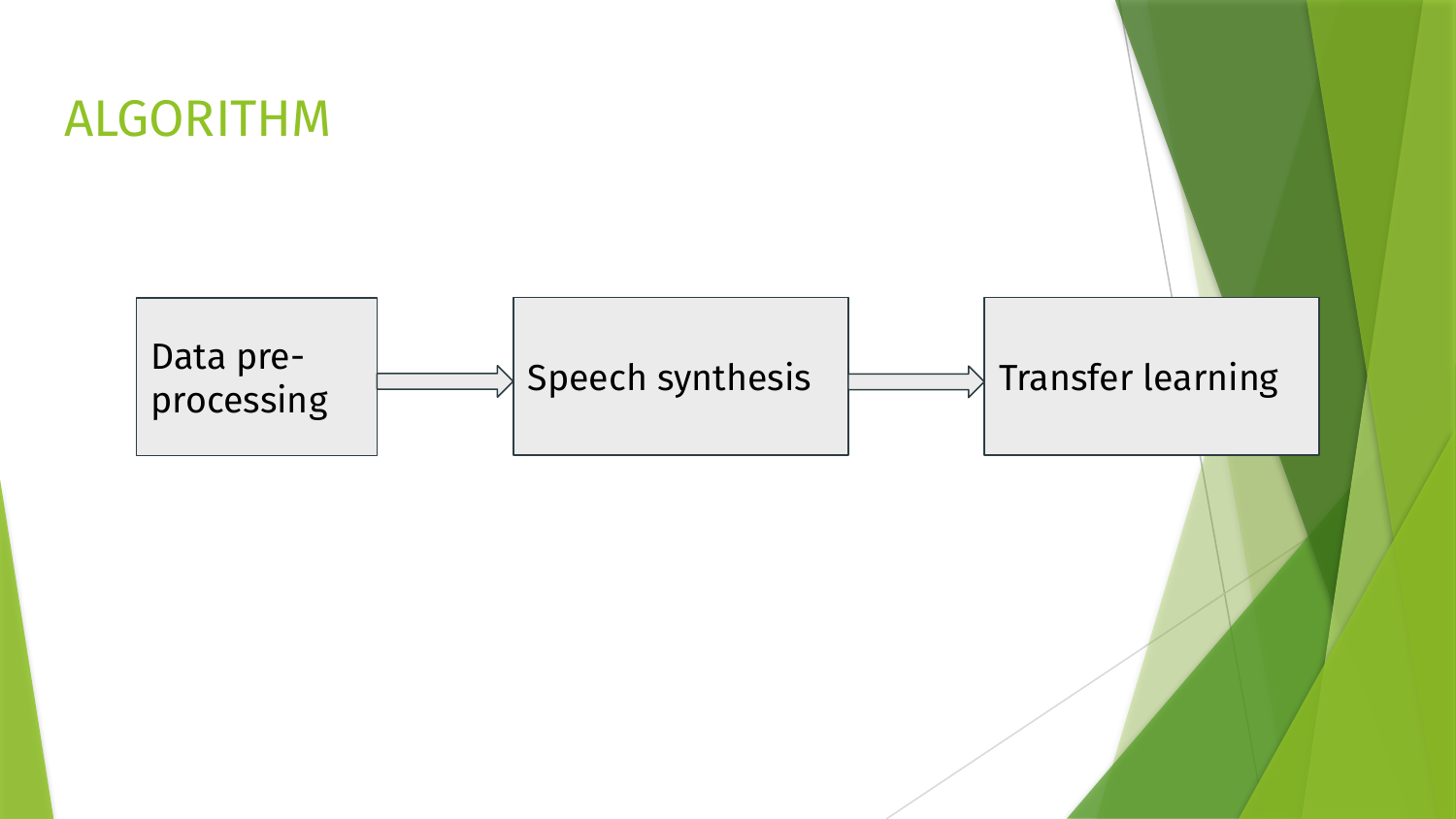

# ALGORITHM

Speech synthesis
Transfer learning
Data pre-processing